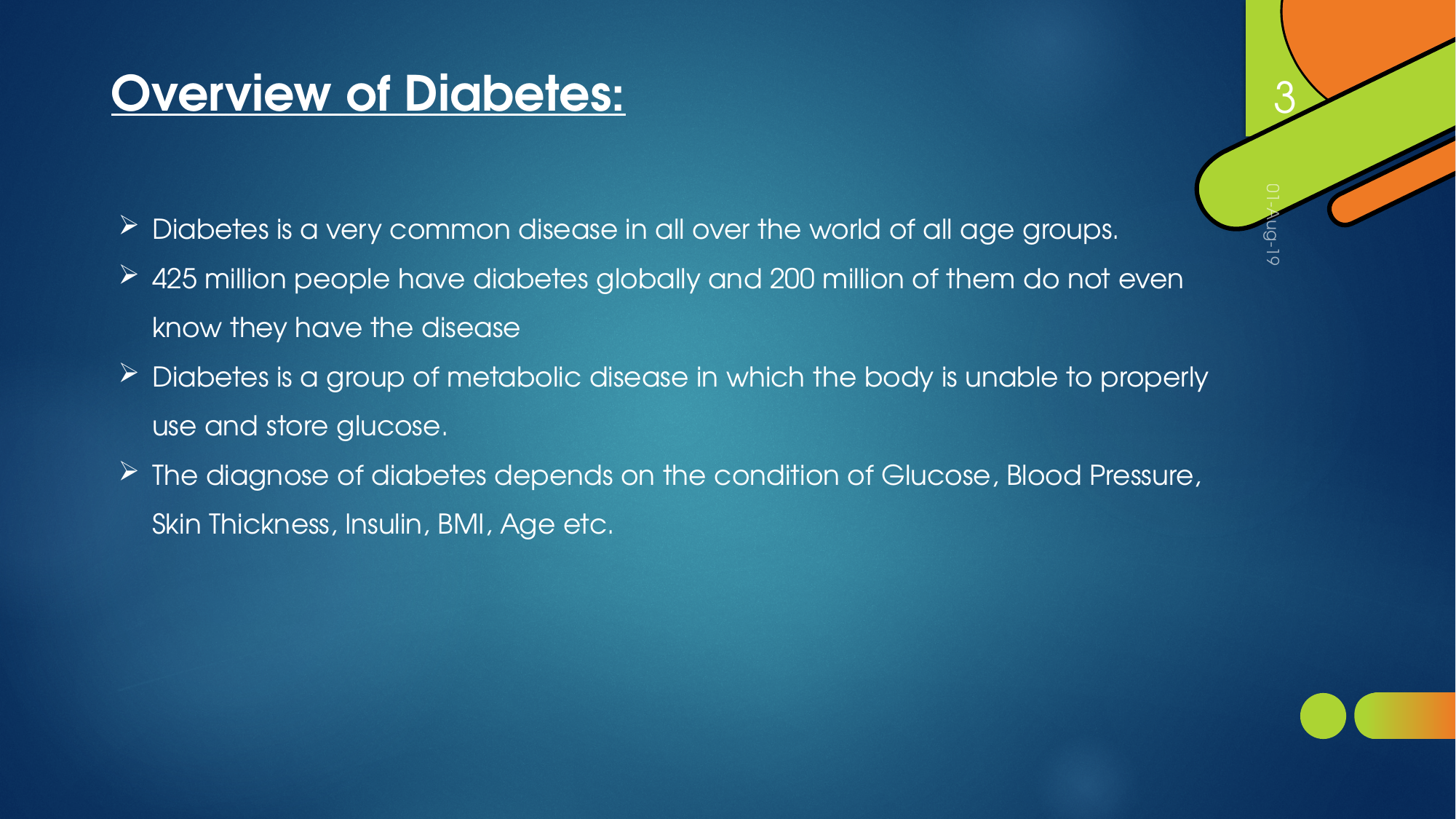

3
Overview of Diabetes:
Diabetes is a very common disease in all over the world of all age groups.
425 million people have diabetes globally and 200 million of them do not even know they have the disease
Diabetes is a group of metabolic disease in which the body is unable to properly use and store glucose.
The diagnose of diabetes depends on the condition of Glucose, Blood Pressure, Skin Thickness, Insulin, BMI, Age etc.
01-Aug-19